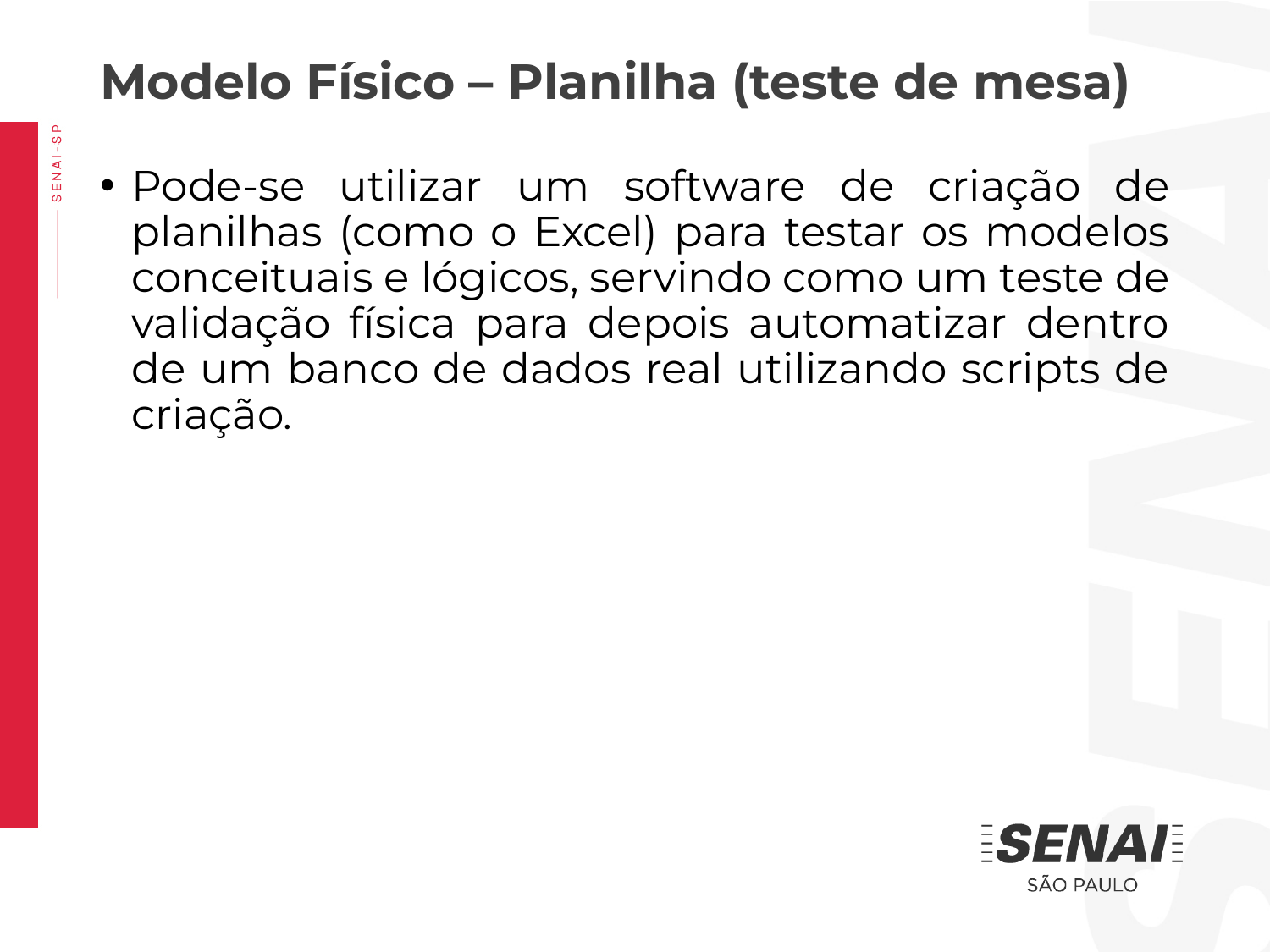

Modelo Físico – Planilha (teste de mesa)
Pode-se utilizar um software de criação de planilhas (como o Excel) para testar os modelos conceituais e lógicos, servindo como um teste de validação física para depois automatizar dentro de um banco de dados real utilizando scripts de criação.